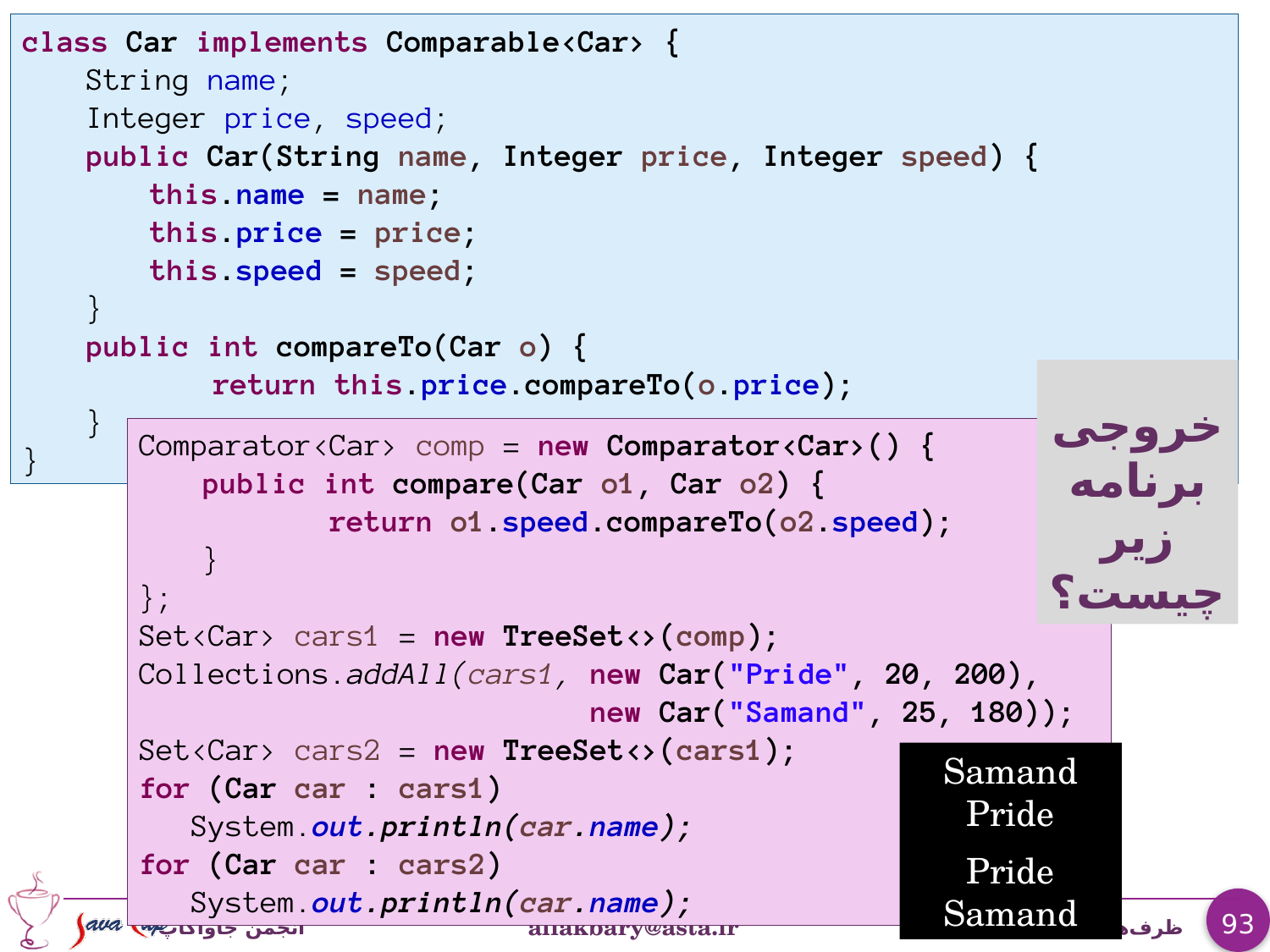

class Car implements Comparable<Car> {
String name;
Integer price, speed;
public Car(String name, Integer price, Integer speed) {
this.name = name;
this.price = price;
this.speed = speed;
}
public int compareTo(Car o) {
	return this.price.compareTo(o.price);
}
}

# خروجی برنامه زیر چیست؟
Comparator<Car> comp = new Comparator<Car>() {
public int compare(Car o1, Car o2) {
	return o1.speed.compareTo(o2.speed);
}
};
Set<Car> cars1 = new TreeSet<>(comp);
Collections.addAll(cars1, new Car("Pride", 20, 200),
                          new Car("Samand", 25, 180));
Set<Car> cars2 = new TreeSet<>(cars1);
for (Car car : cars1)
   System.out.println(car.name);
for (Car car : cars2)
   System.out.println(car.name);
Samand
Pride

Pride
Samand